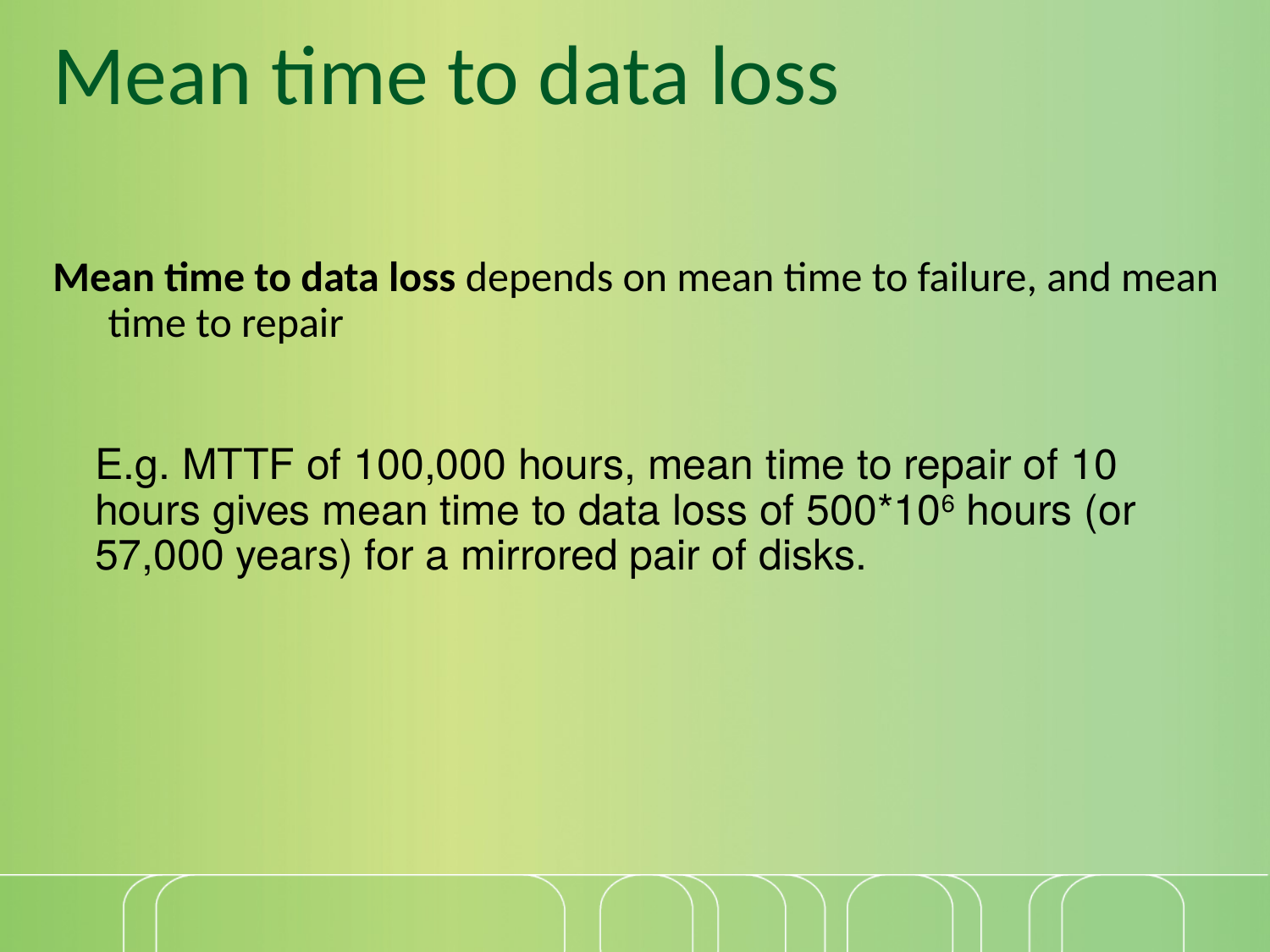

# Mean time to data loss
Mean time to data loss depends on mean time to failure, and mean time to repair
E.g. MTTF of 100,000 hours, mean time to repair of 10 hours gives mean time to data loss of 500*106 hours (or 57,000 years) for a mirrored pair of disks.